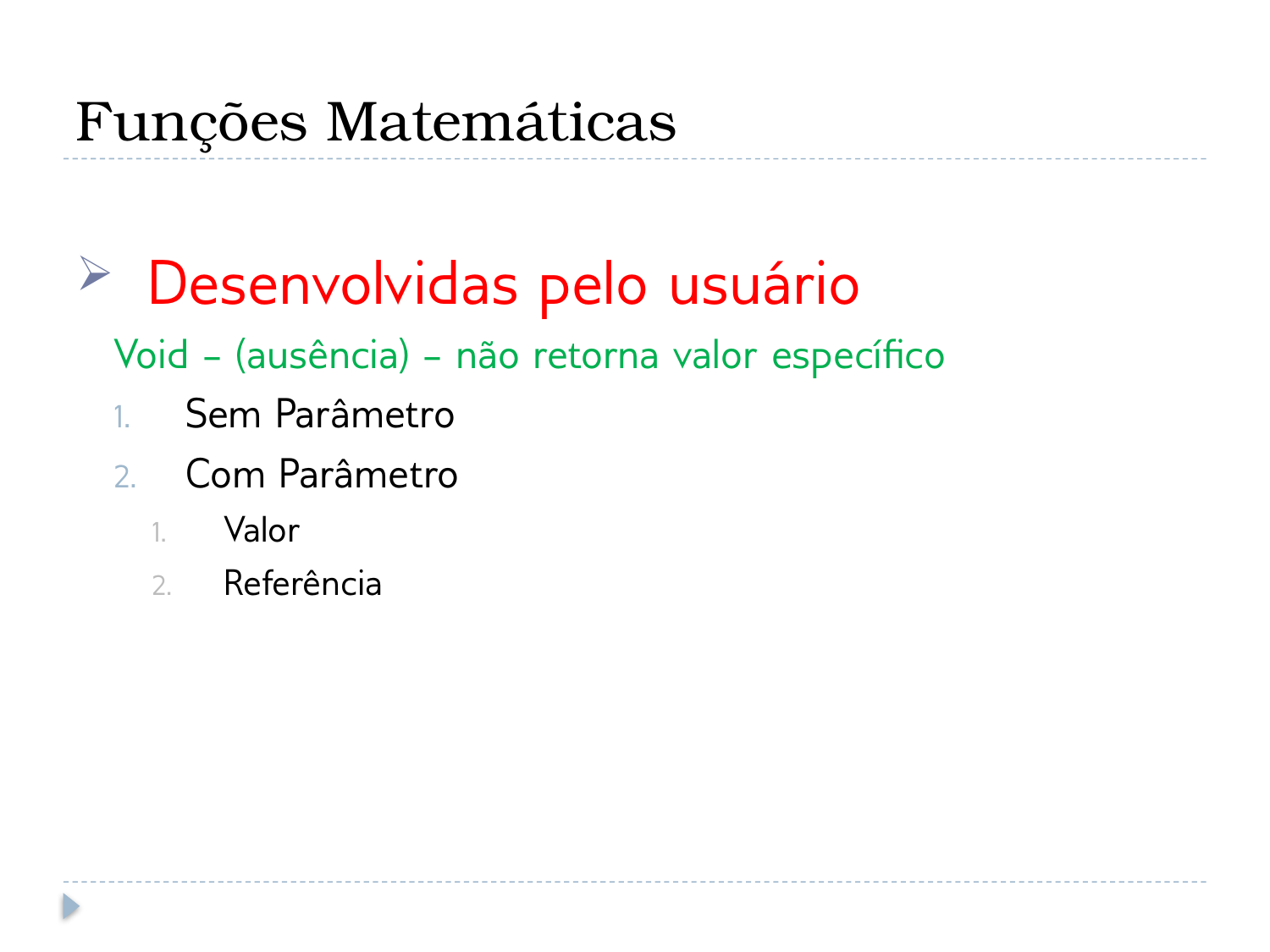

# Funções Matemáticas

Desenvolvidas pelo usuário
Void – (ausência) – não retorna valor específico
Sem Parâmetro
Com Parâmetro
Valor
Referência